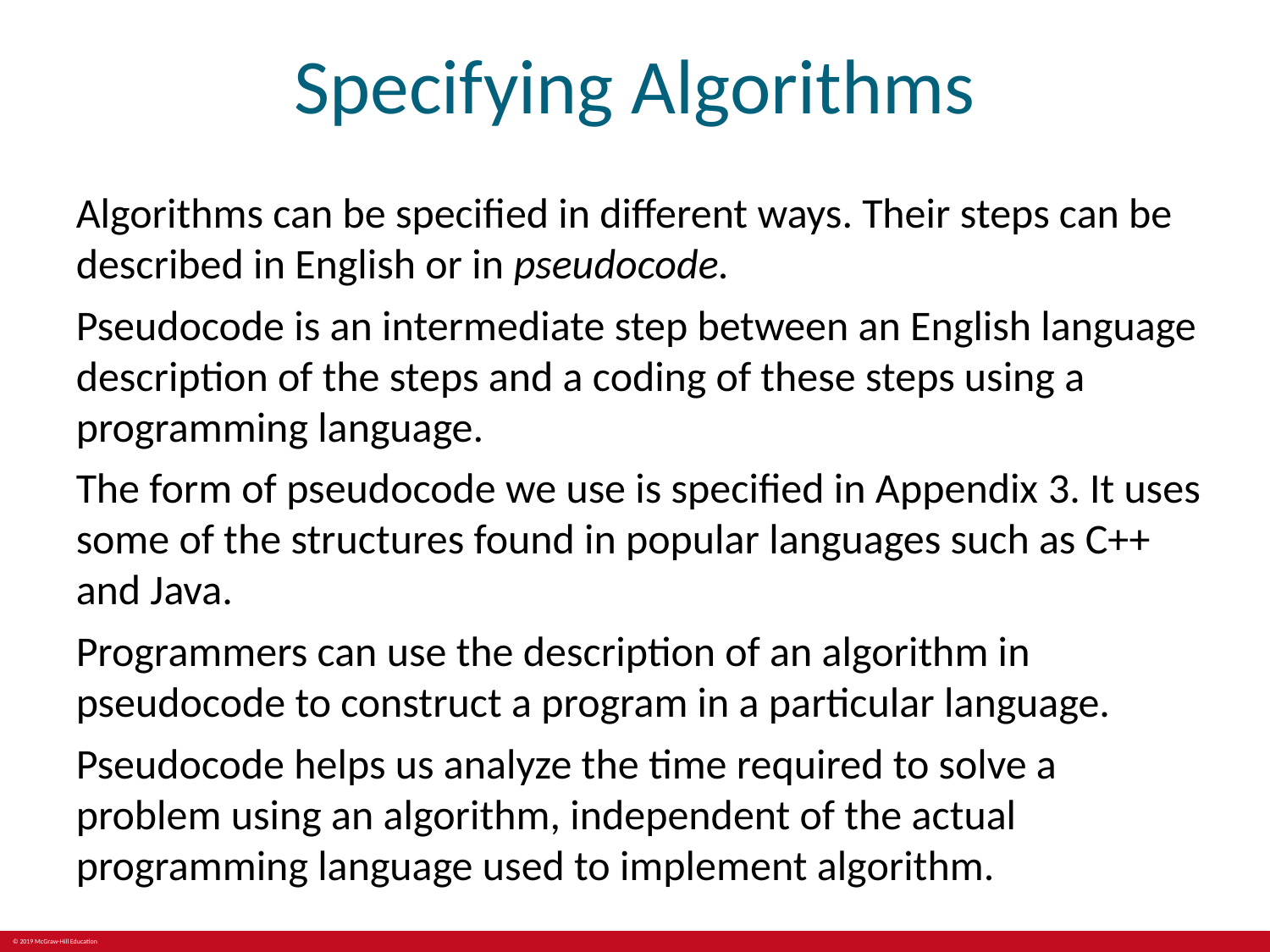

# Specifying Algorithms
Algorithms can be specified in different ways. Their steps can be described in English or in pseudocode.
Pseudocode is an intermediate step between an English language description of the steps and a coding of these steps using a programming language.
The form of pseudocode we use is specified in Appendix 3. It uses some of the structures found in popular languages such as C++ and Java.
Programmers can use the description of an algorithm in pseudocode to construct a program in a particular language.
Pseudocode helps us analyze the time required to solve a problem using an algorithm, independent of the actual programming language used to implement algorithm.